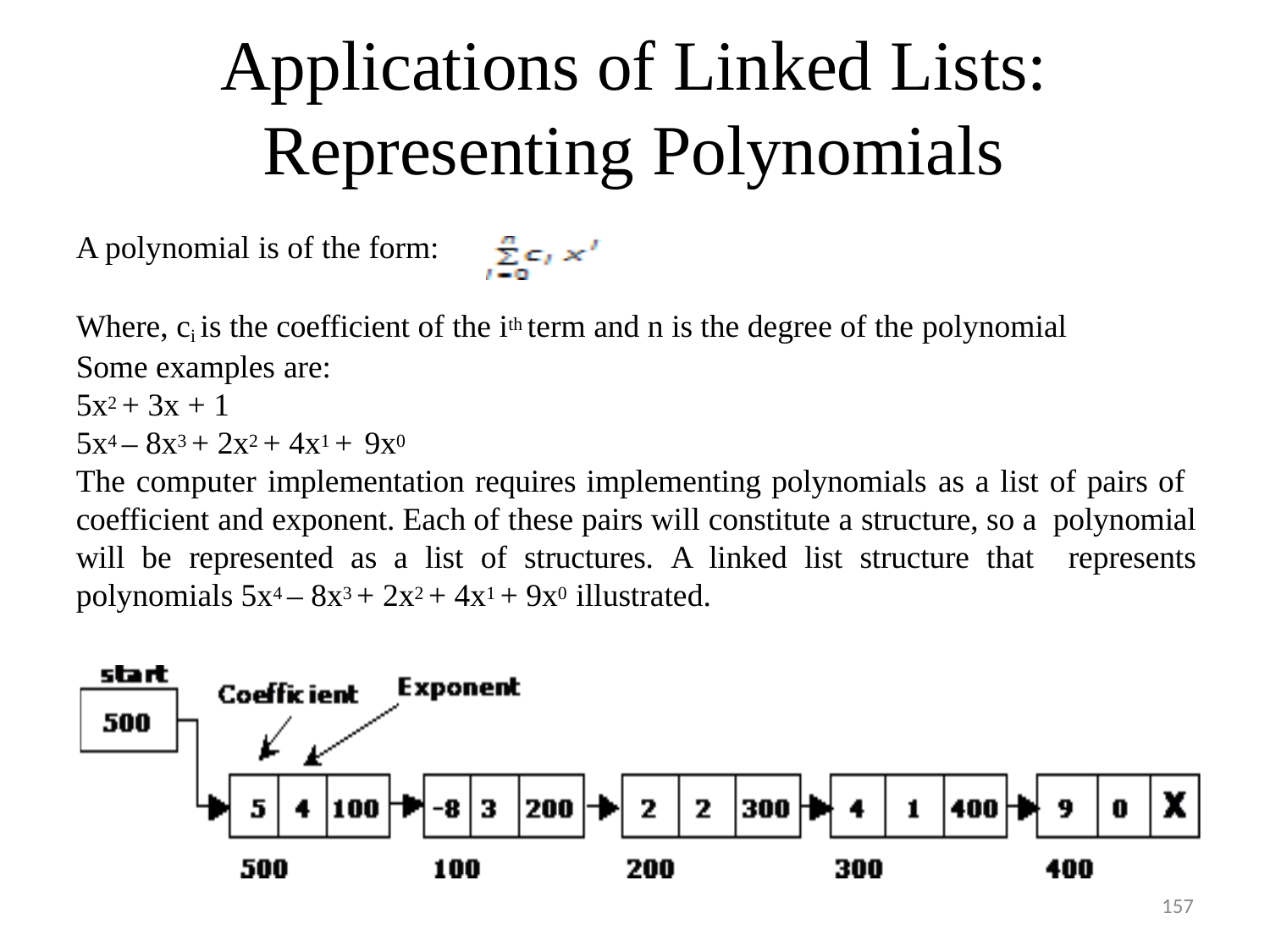

# Applications of Linked Lists:  Representing Polynomials
A polynomial is of the form:

Where, ci is the coefficient of the ith term and n is the degree of the polynomial
Some examples are:
5x2 + 3x + 1
5x4 – 8x3 + 2x2 + 4x1 + 9x0
The computer implementation requires implementing polynomials as a list of pairs of  coefficient and exponent. Each of these pairs will constitute a structure, so a  polynomial will be represented as a list of structures. A linked list structure that  represents polynomials 5x4 – 8x3 + 2x2 + 4x1 + 9x0 illustrated.

157